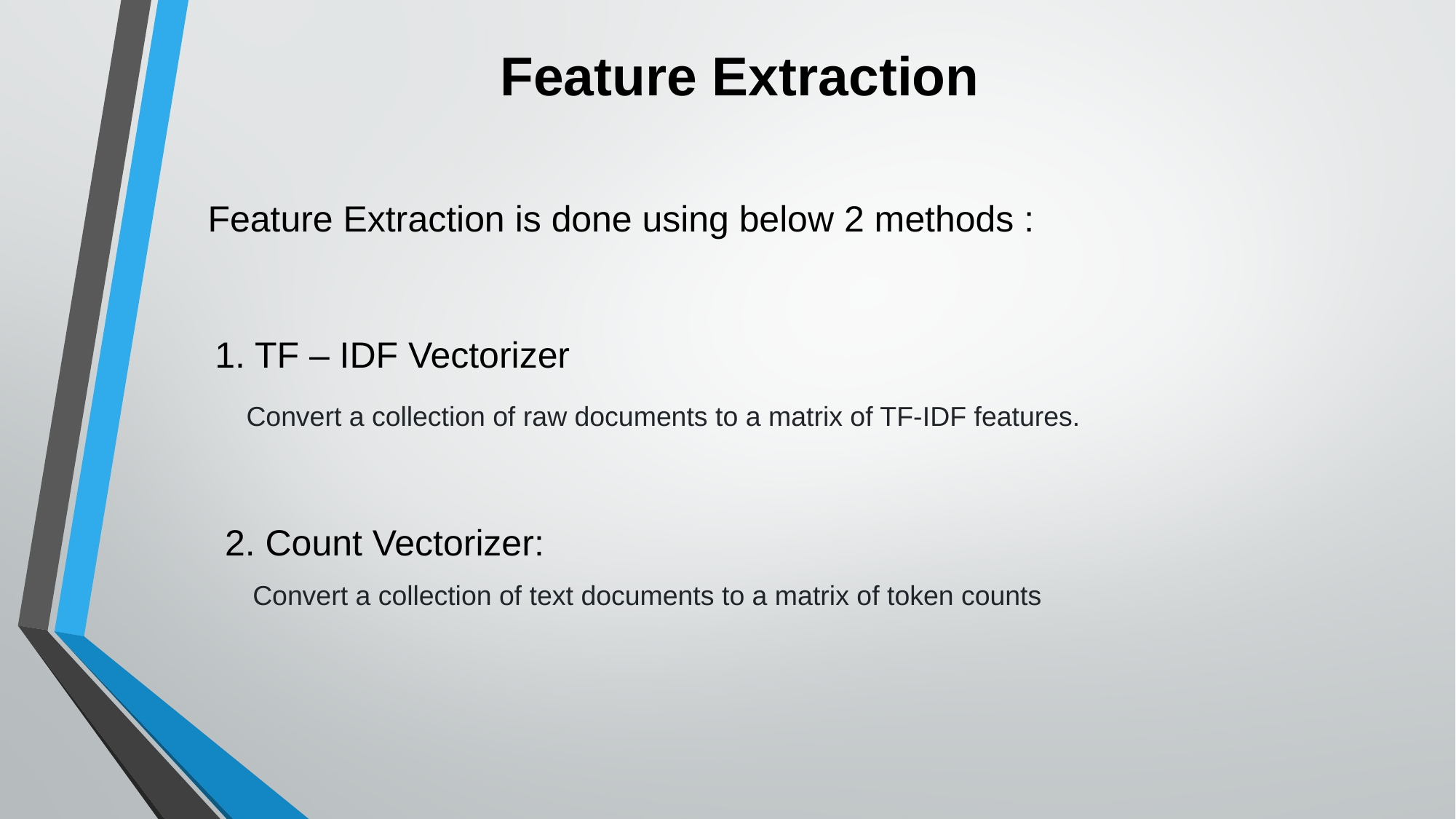

Feature Extraction
Feature Extraction is done using below 2 methods :
1. TF – IDF Vectorizer
Convert a collection of raw documents to a matrix of TF-IDF features.
2. Count Vectorizer:
Convert a collection of text documents to a matrix of token counts